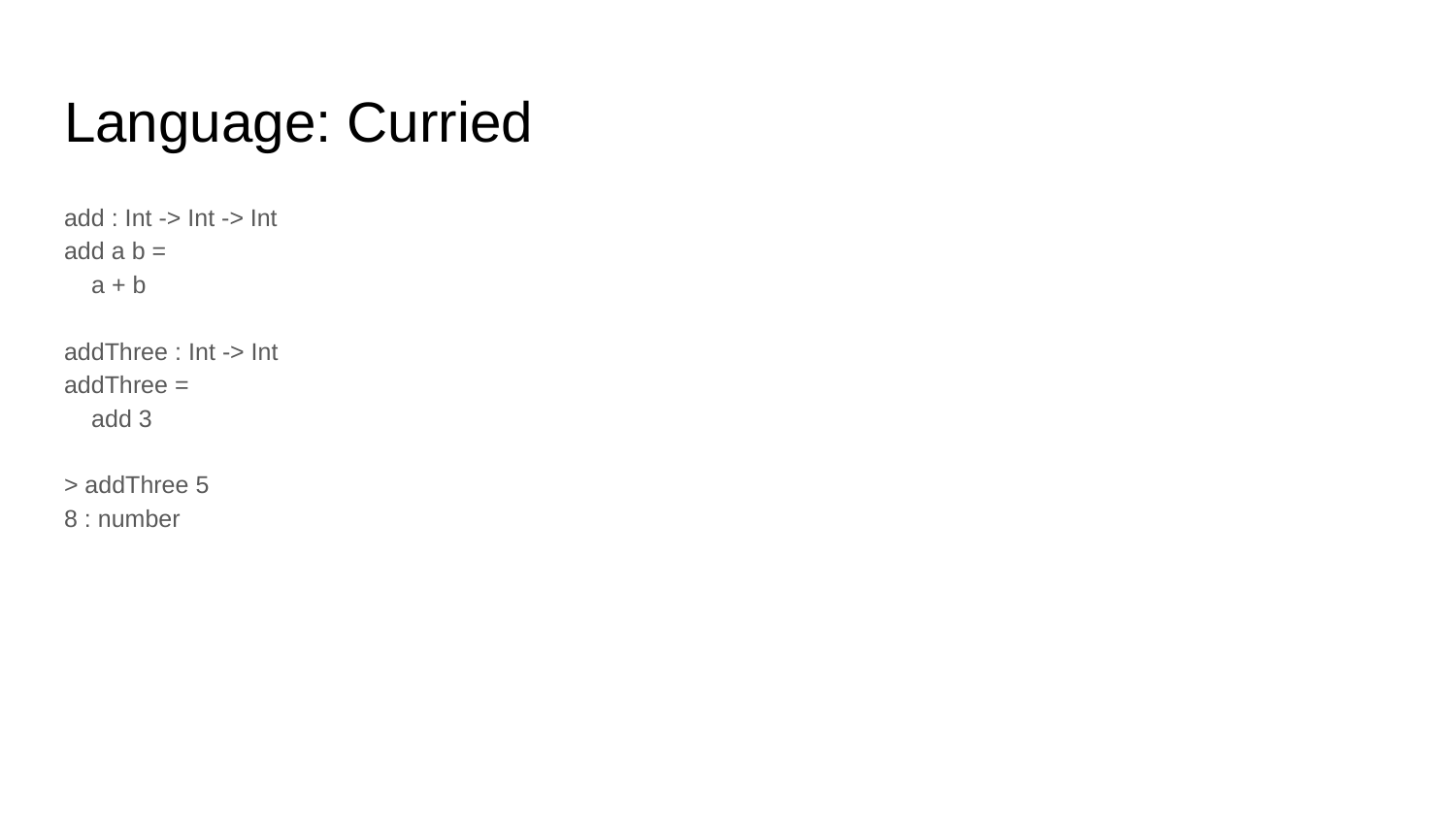

# Language: Curried
add : Int -> Int -> Int
add a b =
    a + b

addThree : Int -> Int
addThree =
    add 3

> addThree 5
8 : number